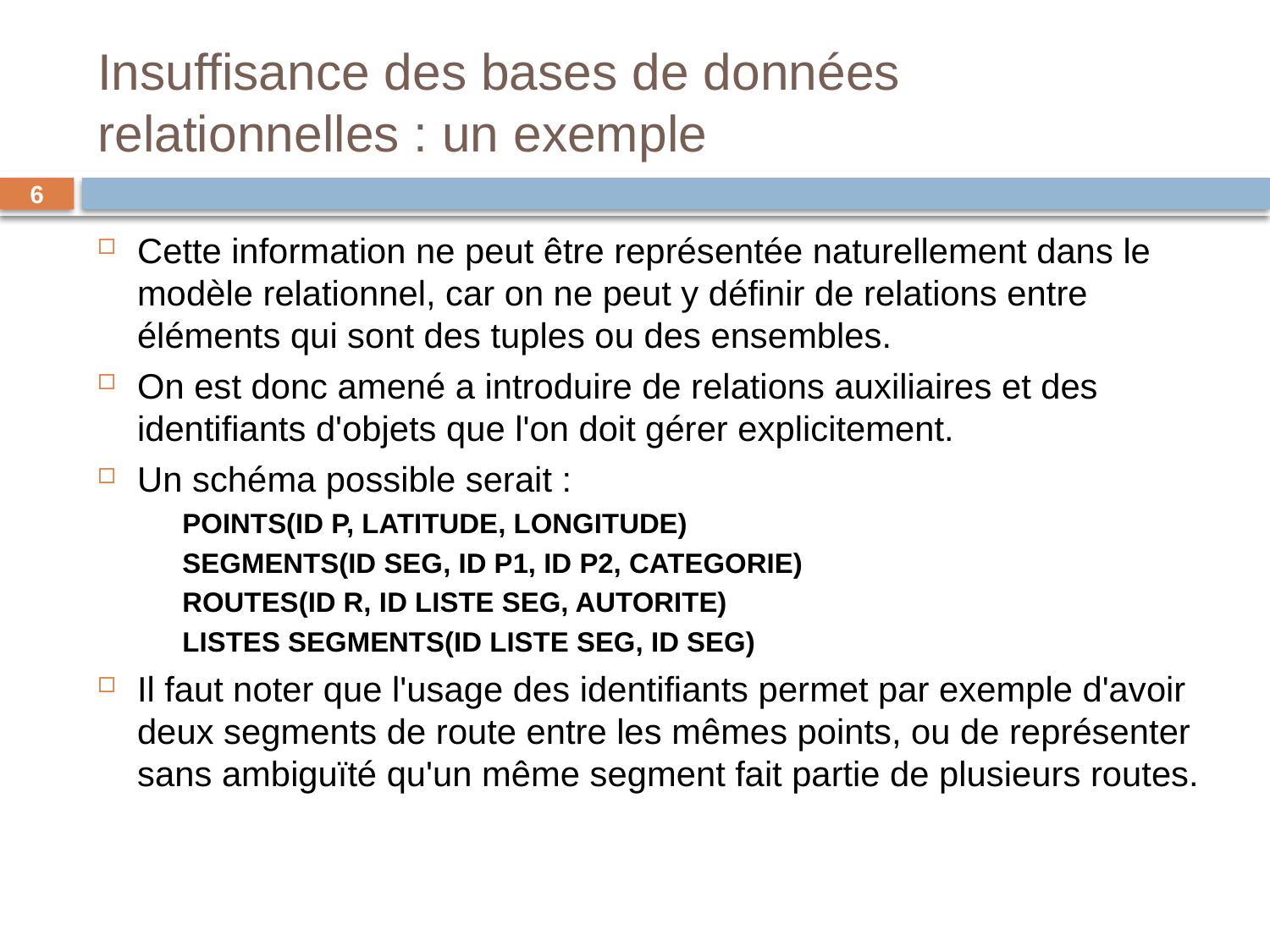

# Insuffisance des bases de données relationnelles : un exemple
6
Cette information ne peut être représentée naturellement dans le modèle relationnel, car on ne peut y définir de relations entre éléments qui sont des tuples ou des ensembles.
On est donc amené a introduire de relations auxiliaires et des identifiants d'objets que l'on doit gérer explicitement.
Un schéma possible serait :
POINTS(ID P, LATITUDE, LONGITUDE)
SEGMENTS(ID SEG, ID P1, ID P2, CATEGORIE)
ROUTES(ID R, ID LISTE SEG, AUTORITE)
LISTES SEGMENTS(ID LISTE SEG, ID SEG)
Il faut noter que l'usage des identifiants permet par exemple d'avoir deux segments de route entre les mêmes points, ou de représenter sans ambiguïté qu'un même segment fait partie de plusieurs routes.